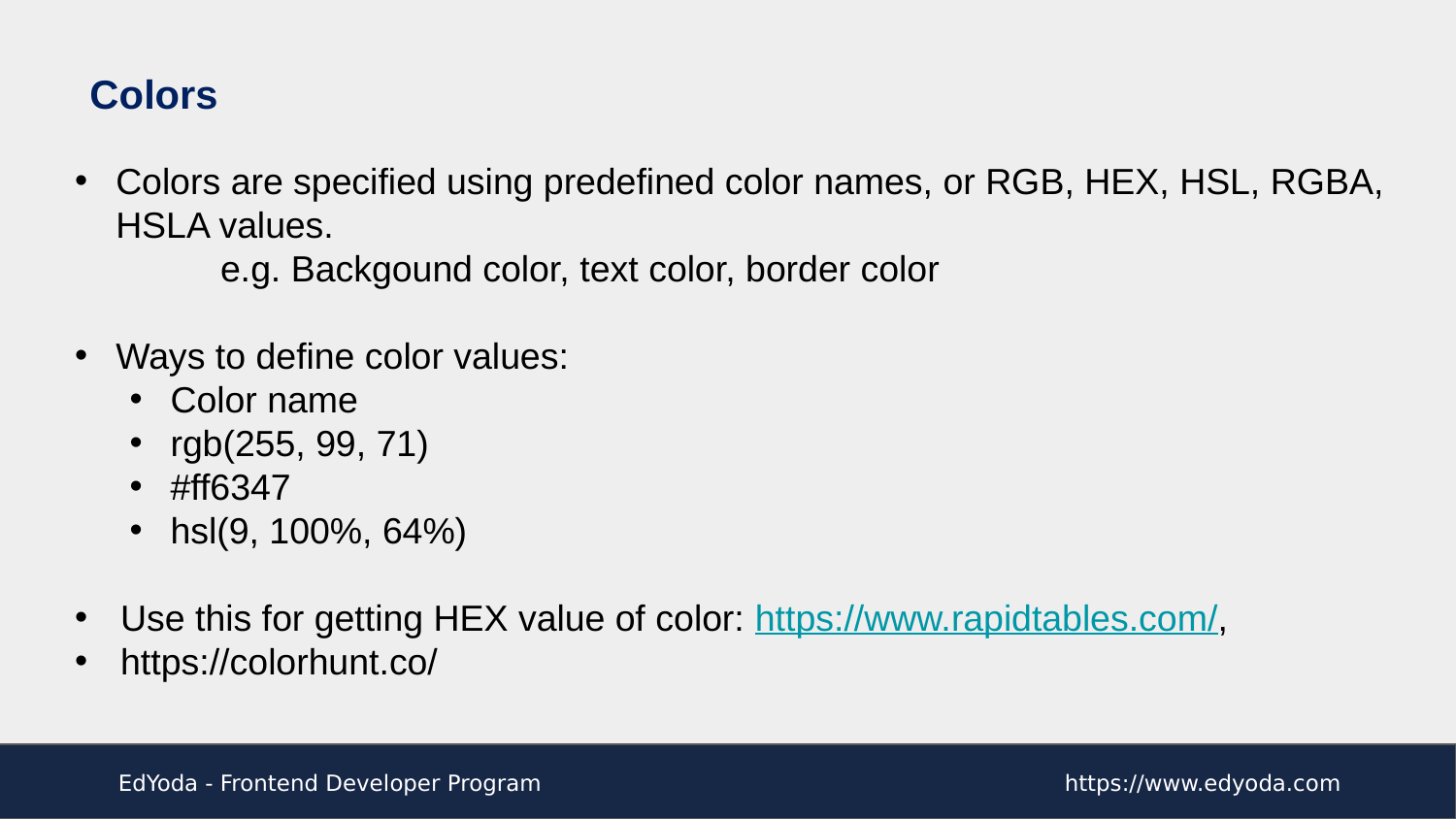

# Colors
Colors are specified using predefined color names, or RGB, HEX, HSL, RGBA, HSLA values.
	e.g. Backgound color, text color, border color

Ways to define color values:
Color name
rgb(255, 99, 71)
#ff6347
hsl(9, 100%, 64%)

Use this for getting HEX value of color: https://www.rapidtables.com/,
https://colorhunt.co/

EdYoda - Frontend Developer Program
https://www.edyoda.com